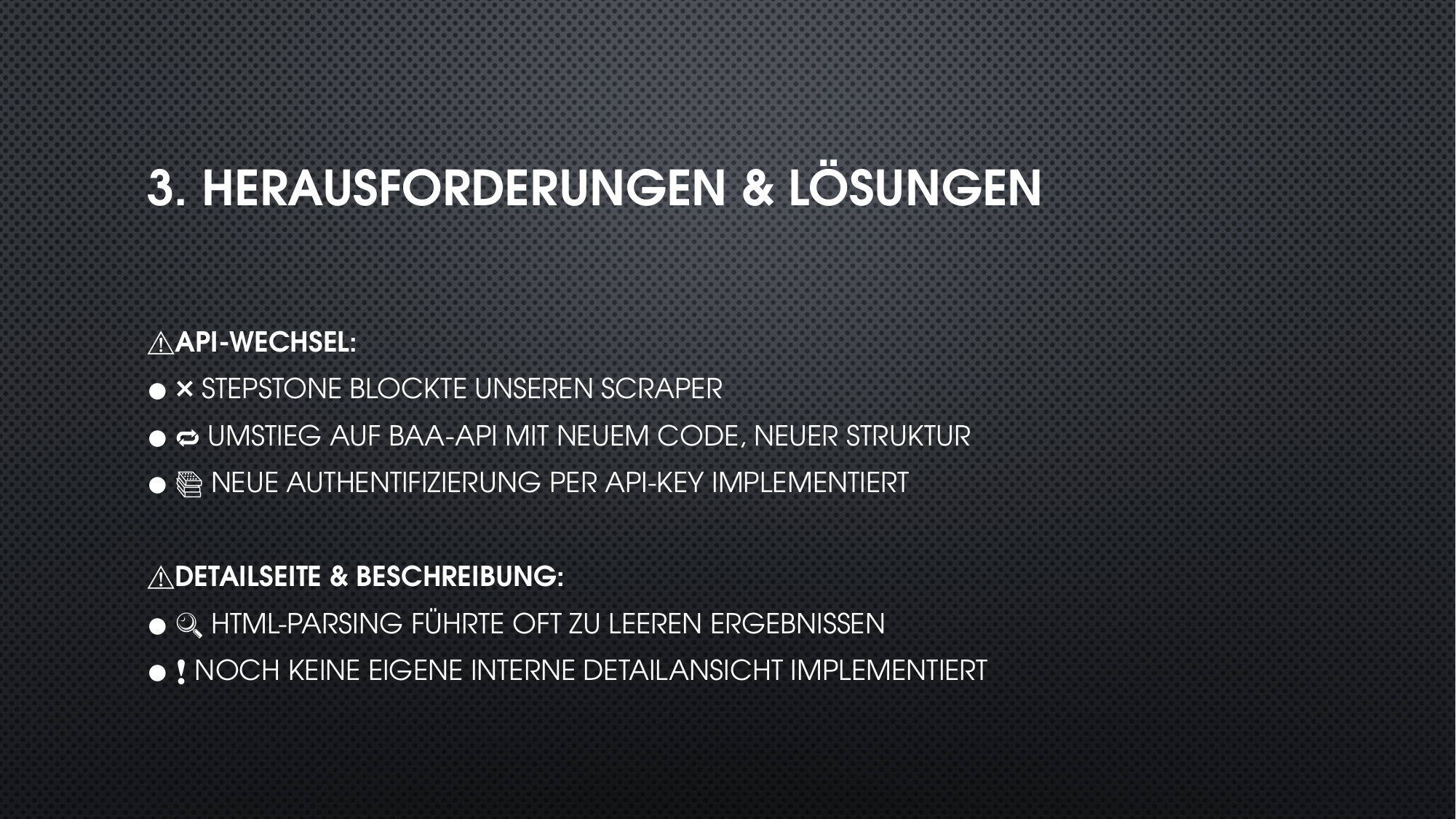

# 3. Herausforderungen & Lösungen
⚠️API-Wechsel:
● ❌ StepStone blockte unseren Scraper
● 🔁 Umstieg auf BAA-API mit neuem Code, neuer Struktur
● 📚 Neue Authentifizierung per API-Key implementiert

⚠️Detailseite & Beschreibung:
● 🔍 HTML-Parsing führte oft zu leeren Ergebnissen
● ❗ Noch keine eigene interne Detailansicht implementiert